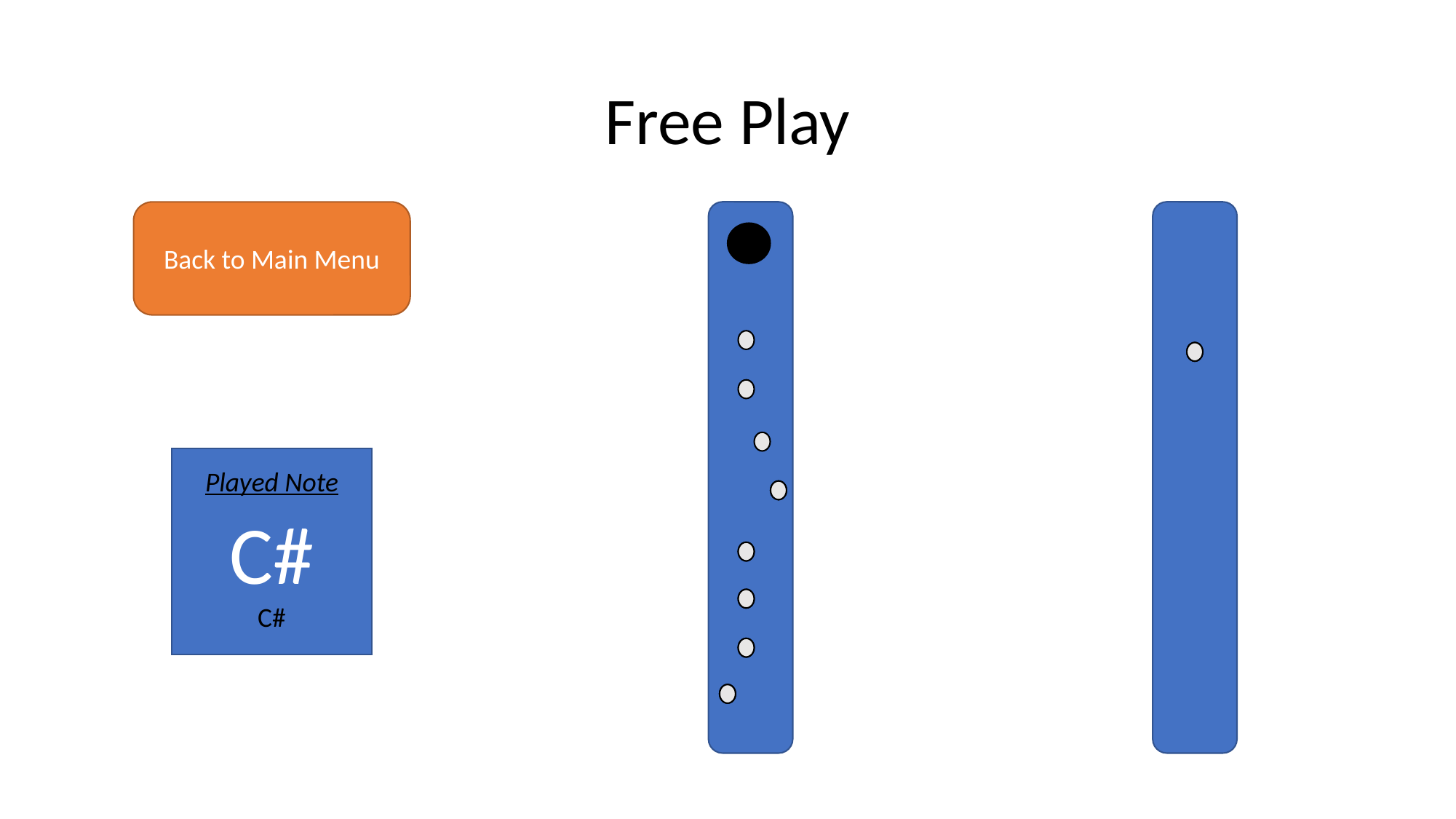

# Free Play
Back to Main Menu

C#
Played Note

C#